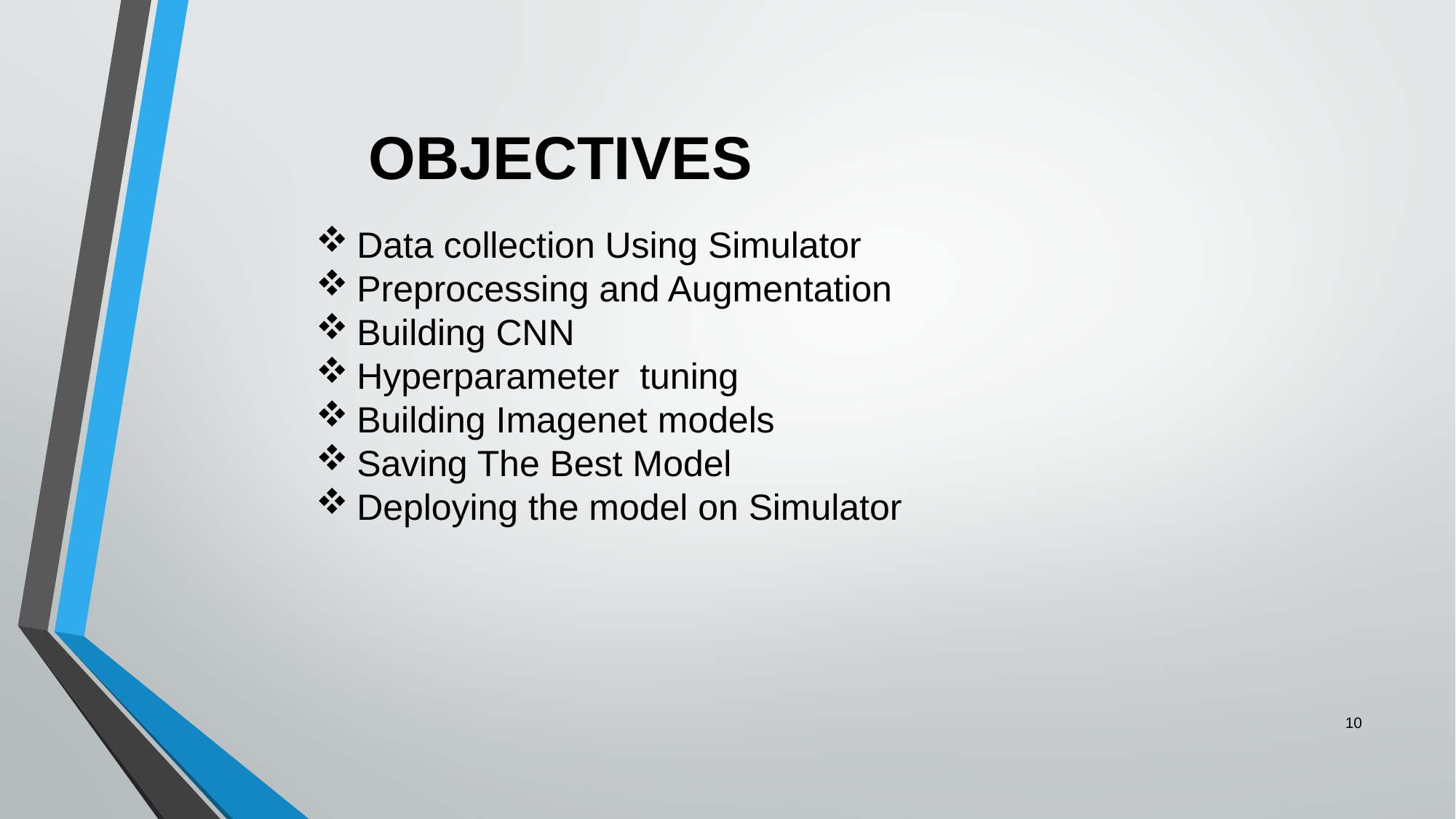

OBJECTIVES
Data collection Using Simulator
Preprocessing and Augmentation
Building CNN
Hyperparameter  tuning
Building Imagenet models
Saving The Best Model
Deploying the model on Simulator

10